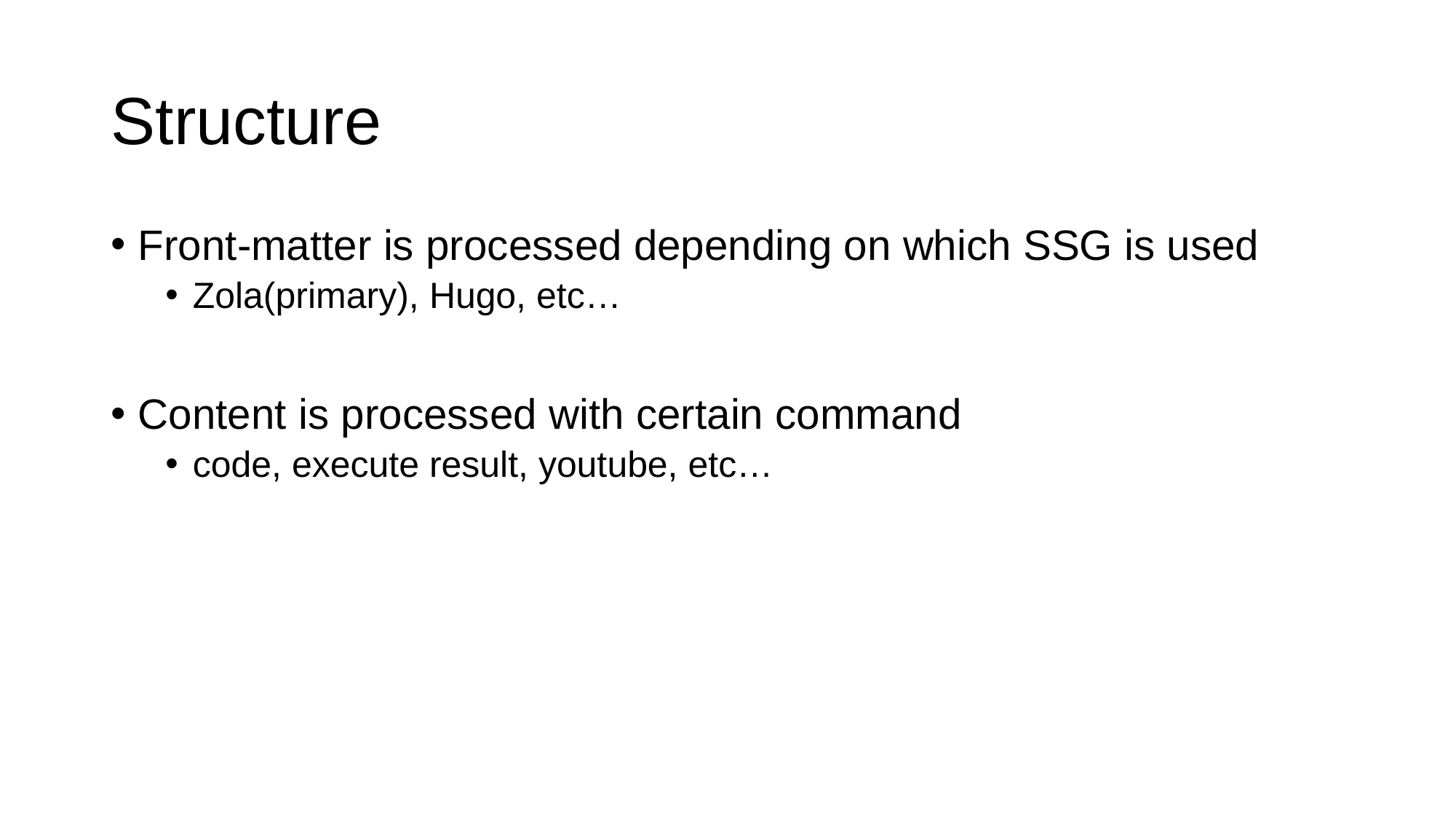

# Structure
Front-matter is processed depending on which SSG is used
Zola(primary), Hugo, etc…

Content is processed with certain command
code, execute result, youtube, etc…